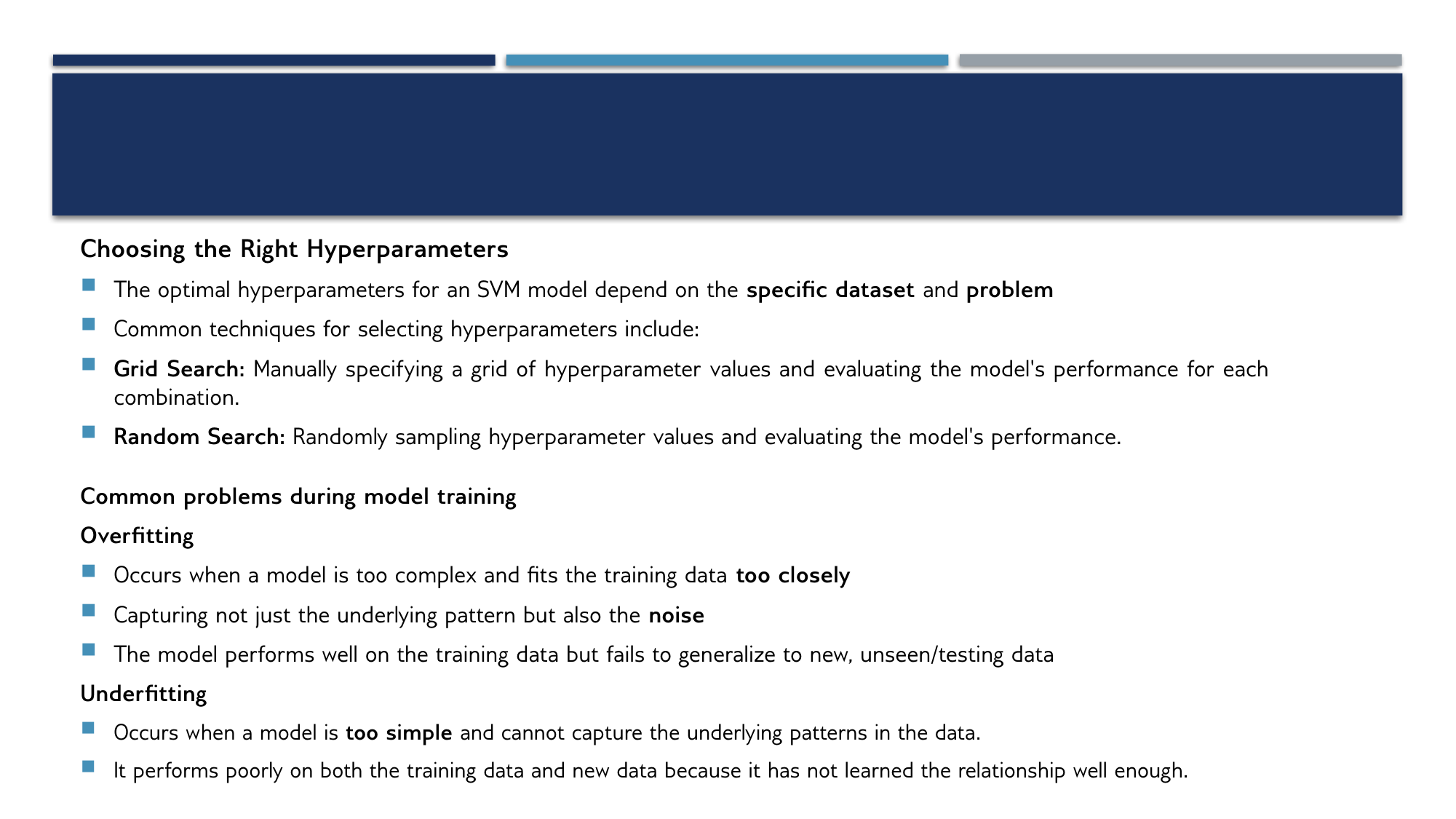

#
Choosing the Right Hyperparameters
The optimal hyperparameters for an SVM model depend on the specific dataset and problem
Common techniques for selecting hyperparameters include:
Grid Search: Manually specifying a grid of hyperparameter values and evaluating the model's performance for each combination.
Random Search: Randomly sampling hyperparameter values and evaluating the model's performance.

Common problems during model training
Overfitting
Occurs when a model is too complex and fits the training data too closely
Capturing not just the underlying pattern but also the noise
The model performs well on the training data but fails to generalize to new, unseen/testing data
Underfitting
Occurs when a model is too simple and cannot capture the underlying patterns in the data.
It performs poorly on both the training data and new data because it has not learned the relationship well enough.